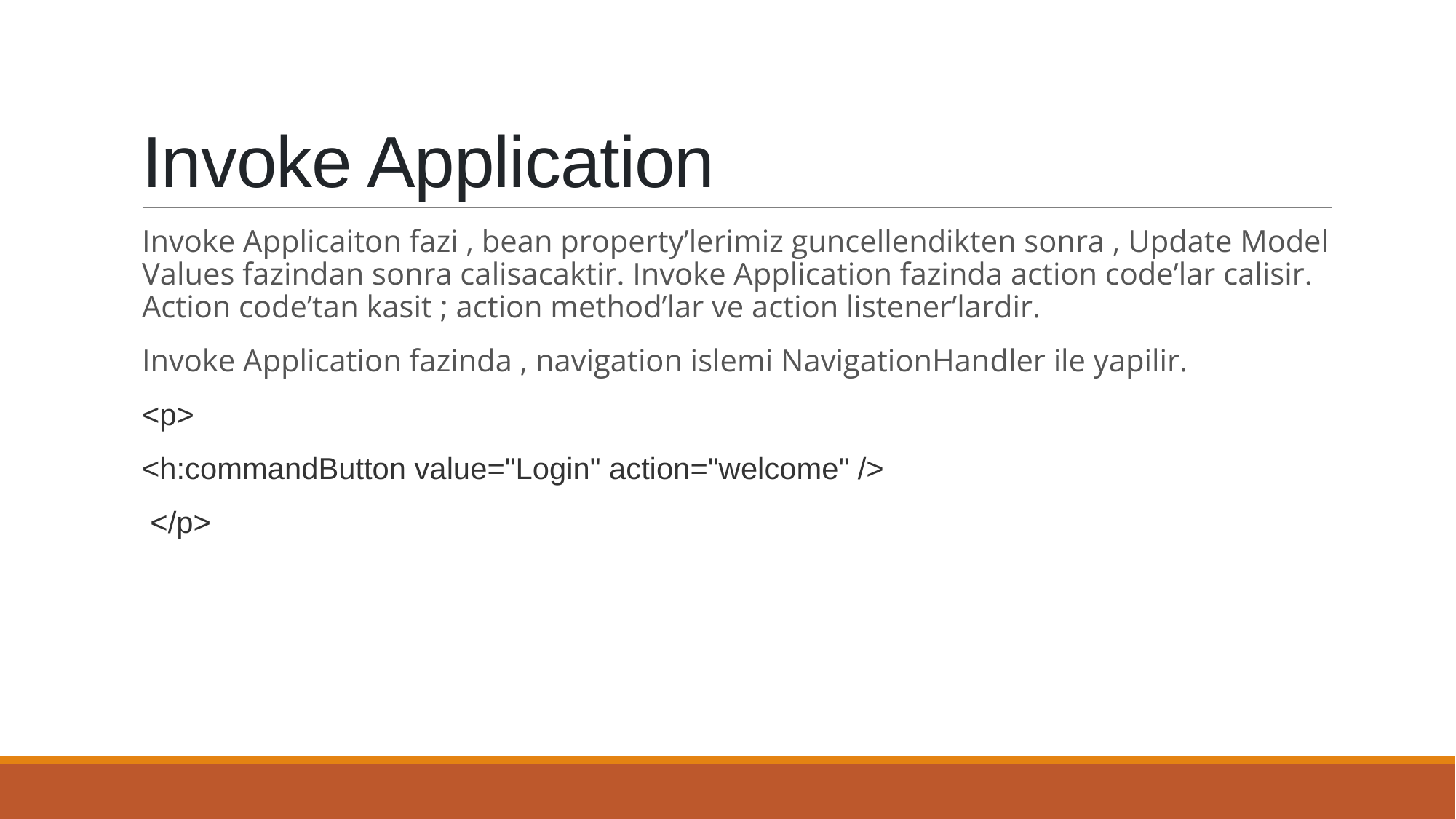

# Invoke Application
Invoke Applicaiton fazi , bean property’lerimiz guncellendikten sonra , Update Model Values fazindan sonra calisacaktir. Invoke Application fazinda action code’lar calisir. Action code’tan kasit ; action method’lar ve action listener’lardir.
Invoke Application fazinda , navigation islemi NavigationHandler ile yapilir.
<p>
<h:commandButton value="Login" action="welcome" />
 </p>